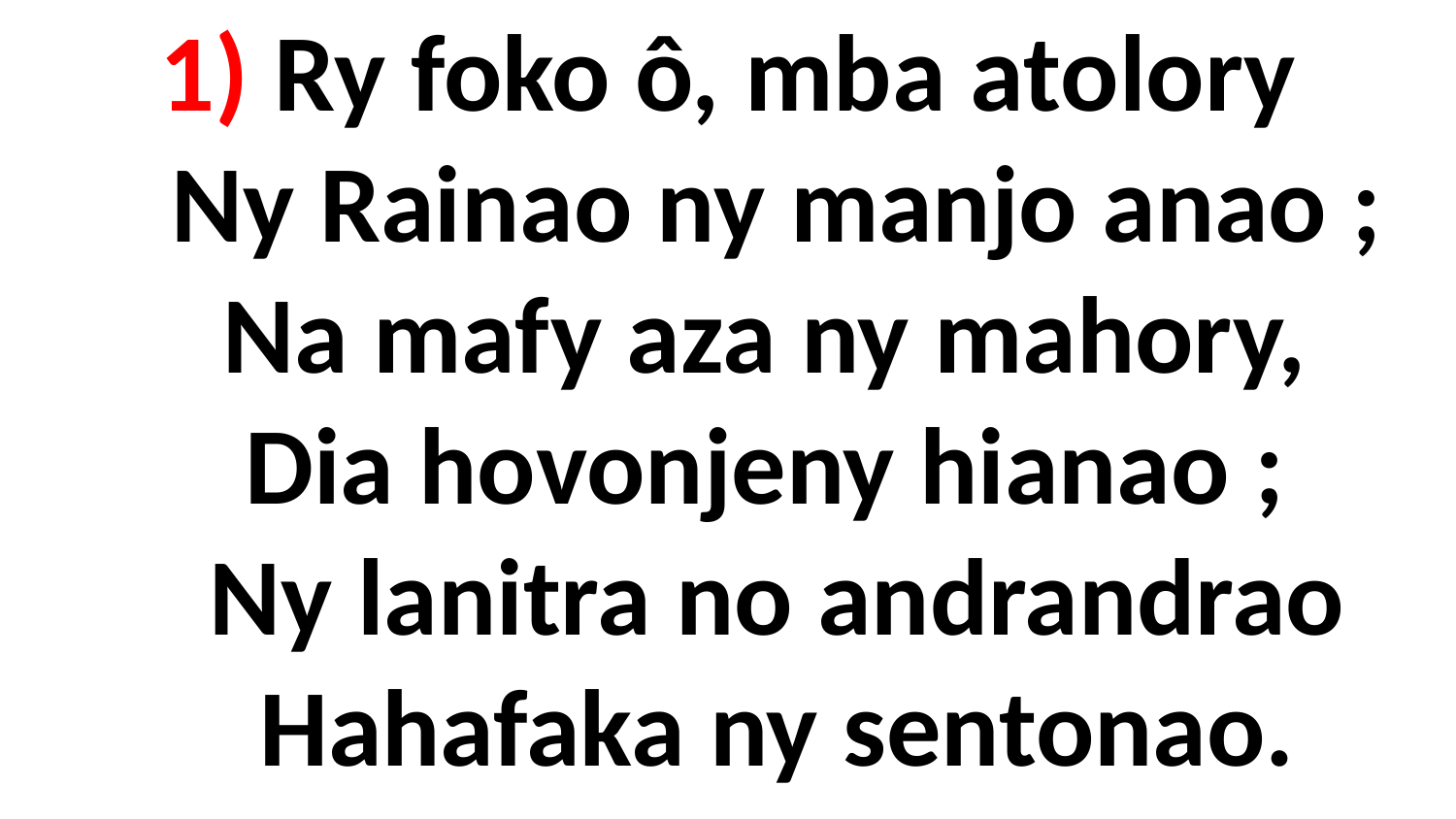

# 1) Ry foko ô, mba atolory Ny Rainao ny manjo anao ; Na mafy aza ny mahory, Dia hovonjeny hianao ; Ny lanitra no andrandrao Hahafaka ny sentonao.